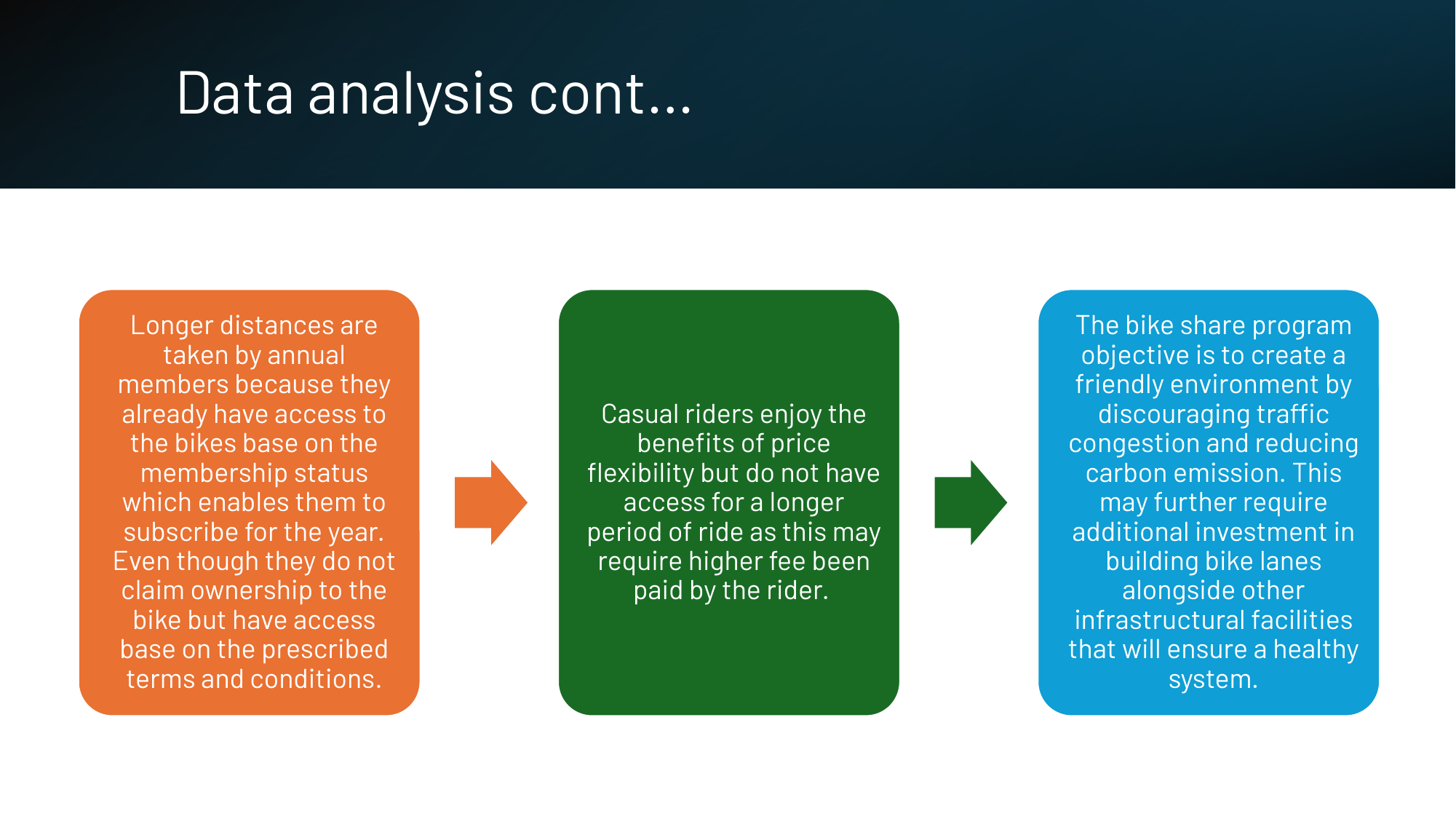

# Data analysis cont…
Longer distances are taken by annual members because they already have access to the bikes base on the membership status which enables them to subscribe for the year. Even though they do not claim ownership to the bike but have access base on the prescribed terms and conditions.

Casual riders enjoy the benefits of price flexibility but do not have access for a longer period of ride as this may require higher fee been paid by the rider.

The bike share program objective is to create a friendly environment by discouraging traffic congestion and reducing carbon emission. This may further require additional investment in building bike lanes alongside other infrastructural facilities that will ensure a healthy system.